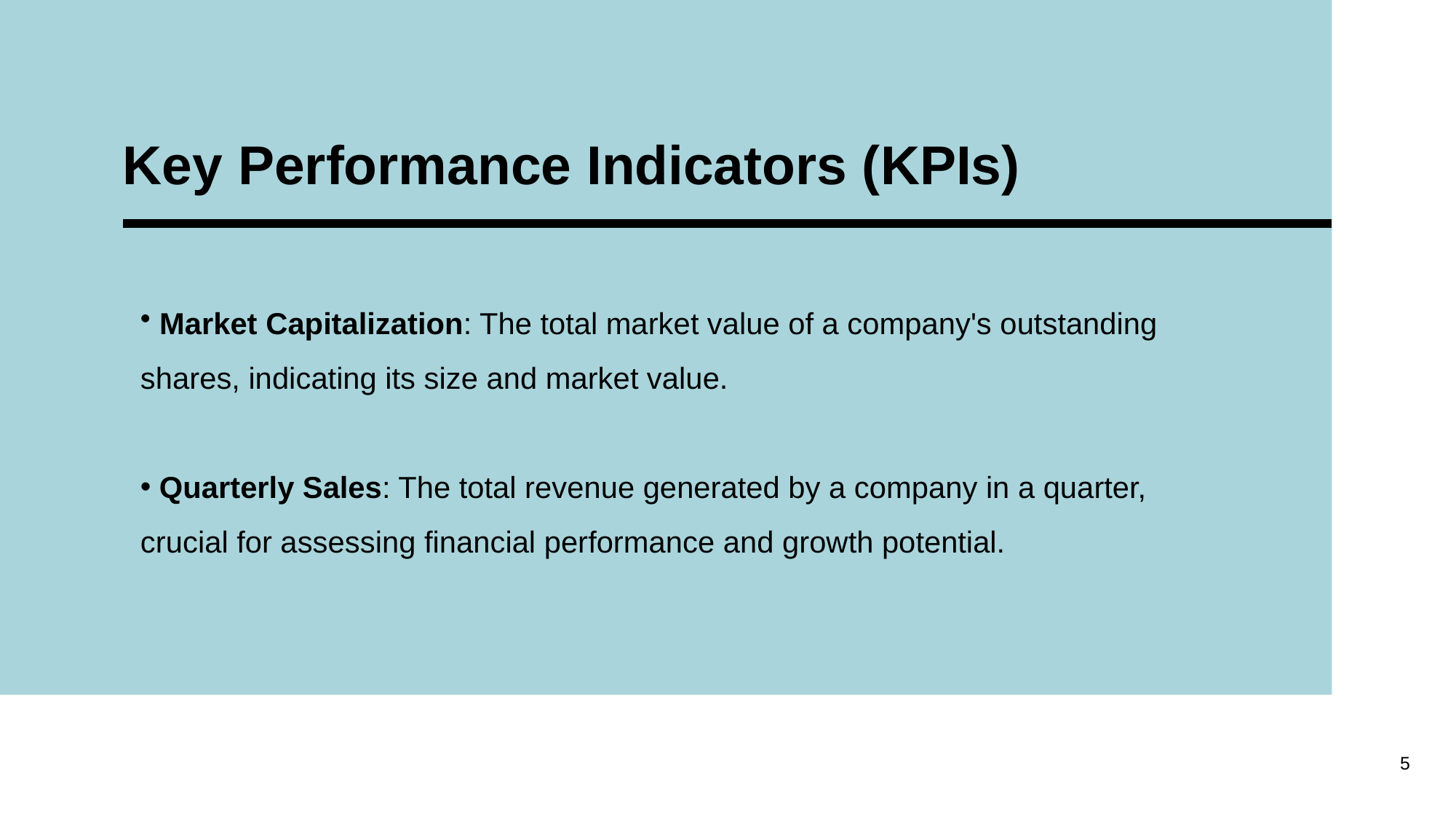

# Key Performance Indicators (KPIs)
 Market Capitalization: The total market value of a company's outstanding   shares, indicating its size and market value.

 Quarterly Sales: The total revenue generated by a company in a quarter, crucial for assessing financial performance and growth potential.

5